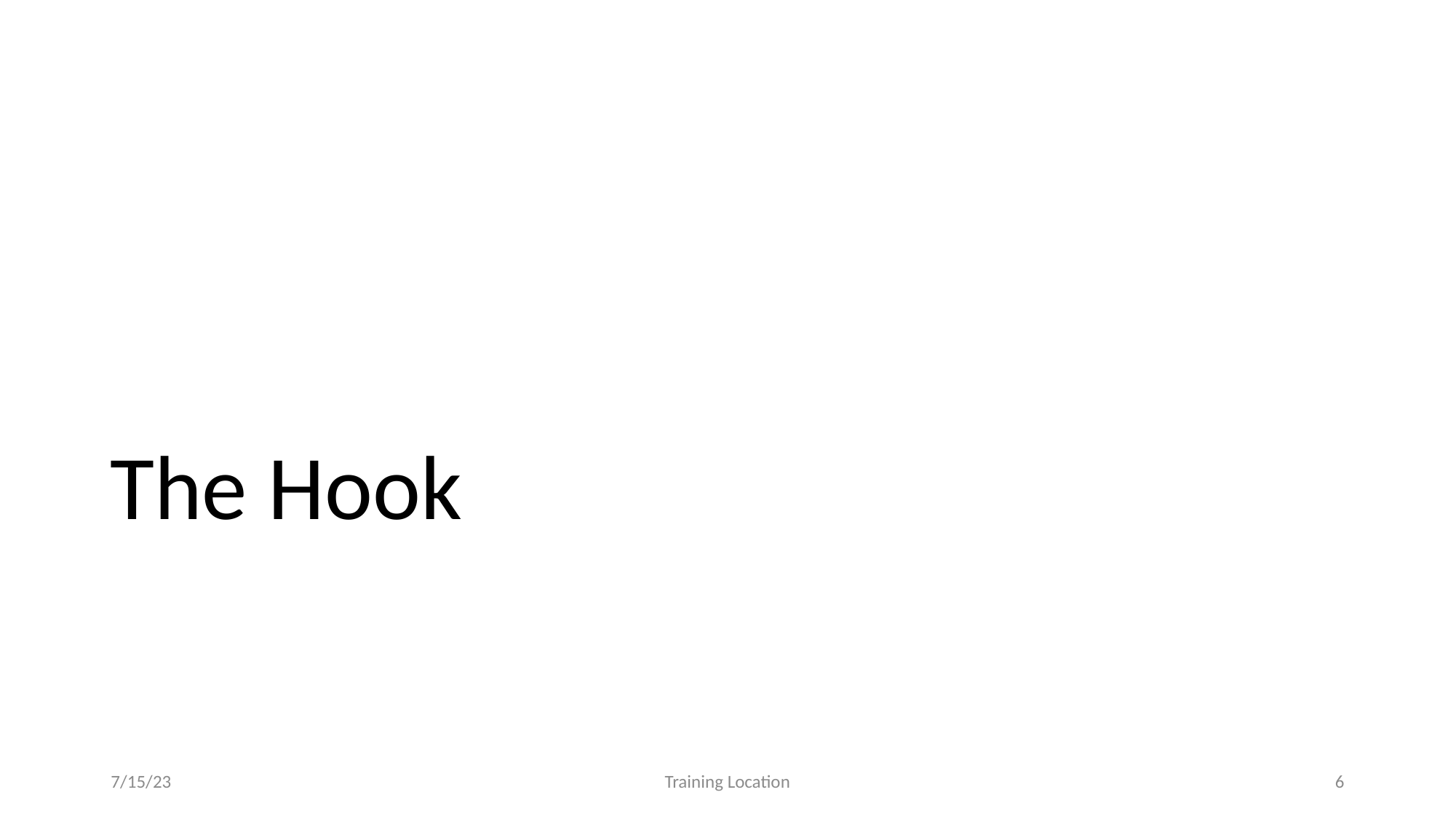

# The Hook

7/15/23
Training Location
6